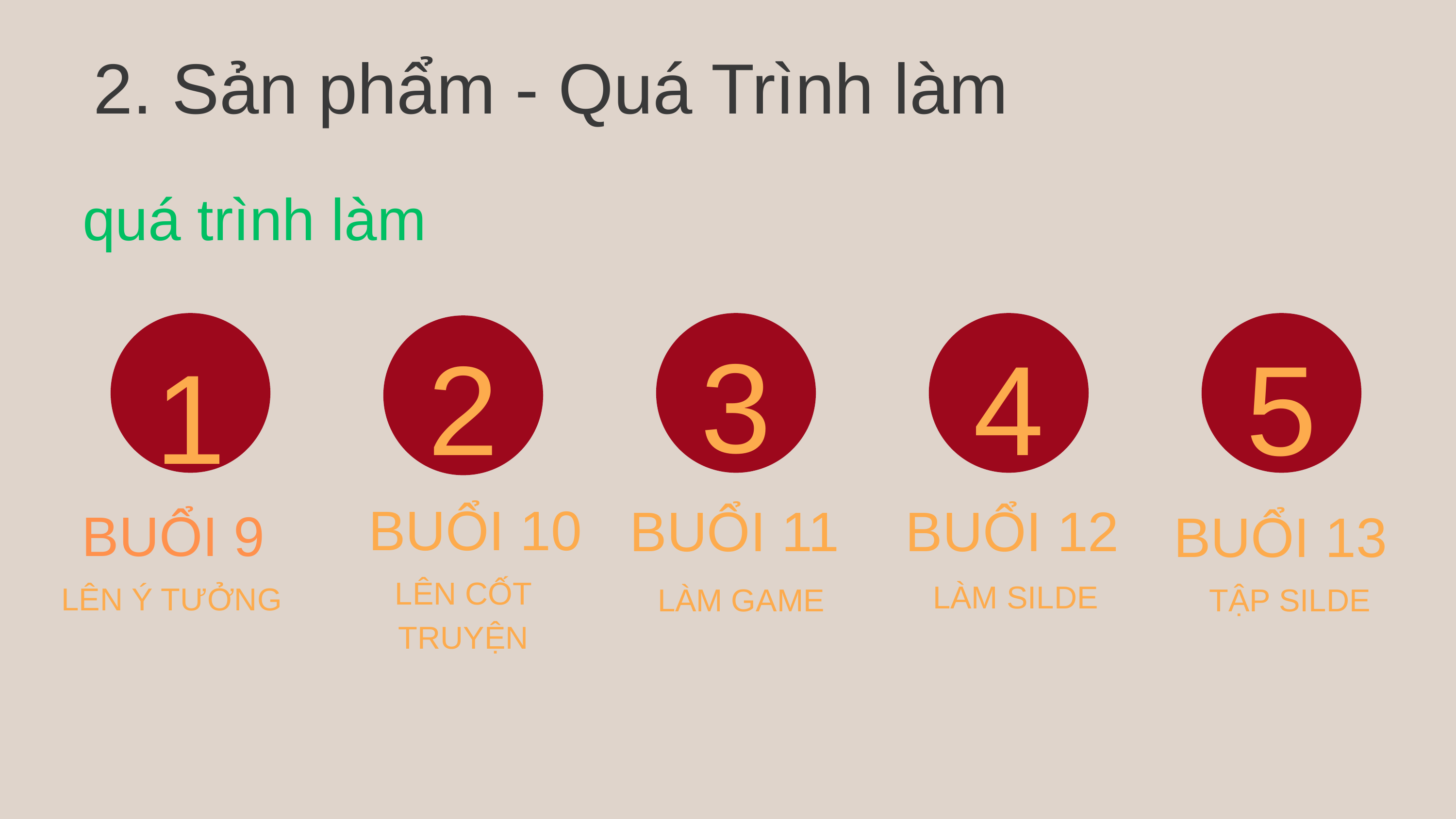

2. Sản phẩm - Quá Trình làm
quá trình làm
3
2
4
5
1

BUỔI 10
BUỔI 11
BUỔI 12
BUỔI 9
BUỔI 13
LÊN CỐT TRUYỆN
LÀM SILDE
LÊN Ý TƯỞNG
LÀM GAME
TẬP SILDE